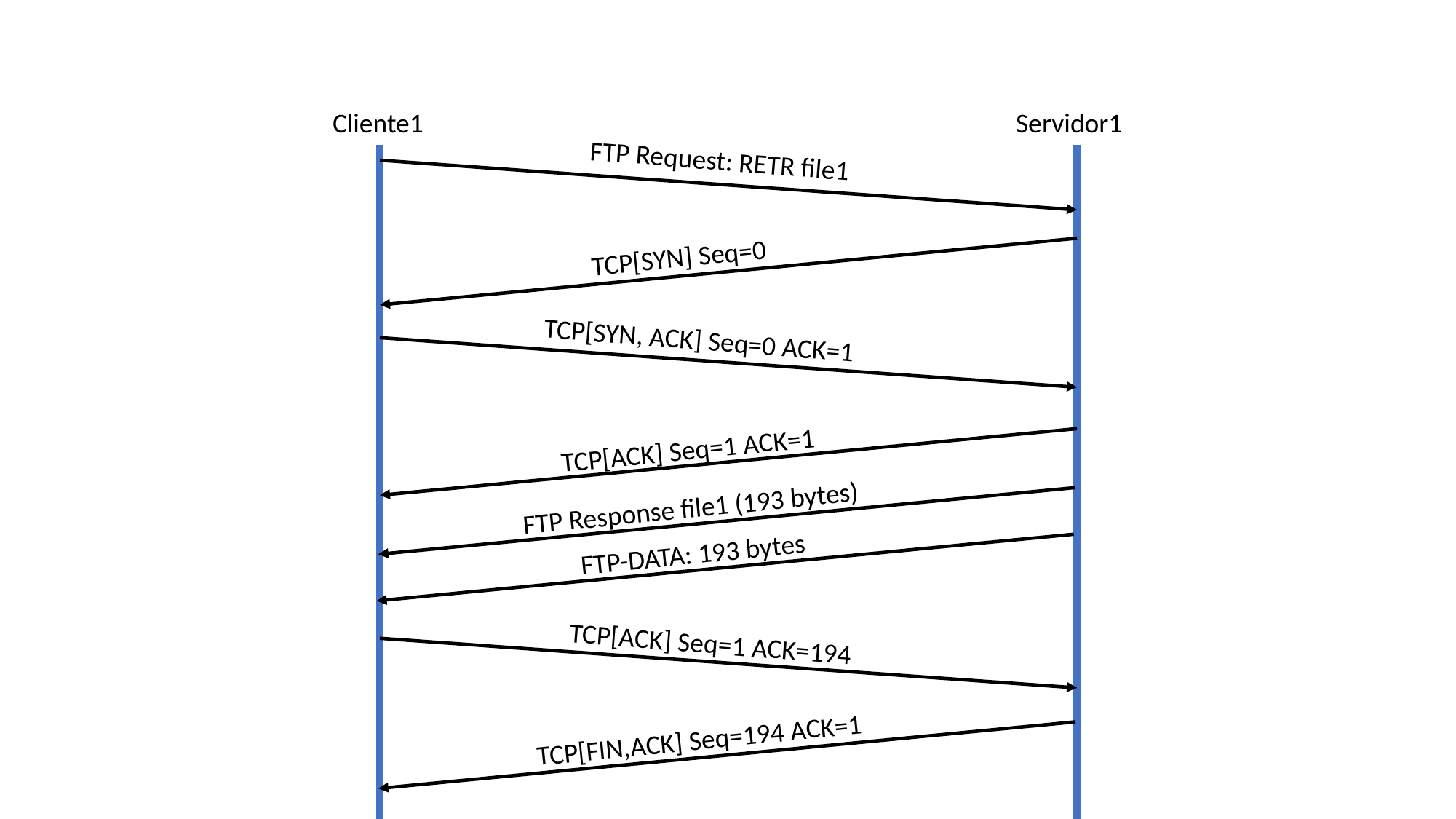

Cliente1
Servidor1
FTP Request: RETR file1
TCP[SYN] Seq=0
TCP[SYN, ACK] Seq=0 ACK=1
TCP[ACK] Seq=1 ACK=1
FTP Response file1 (193 bytes)
FTP-DATA: 193 bytes
TCP[ACK] Seq=1 ACK=194
TCP[FIN,ACK] Seq=194 ACK=1